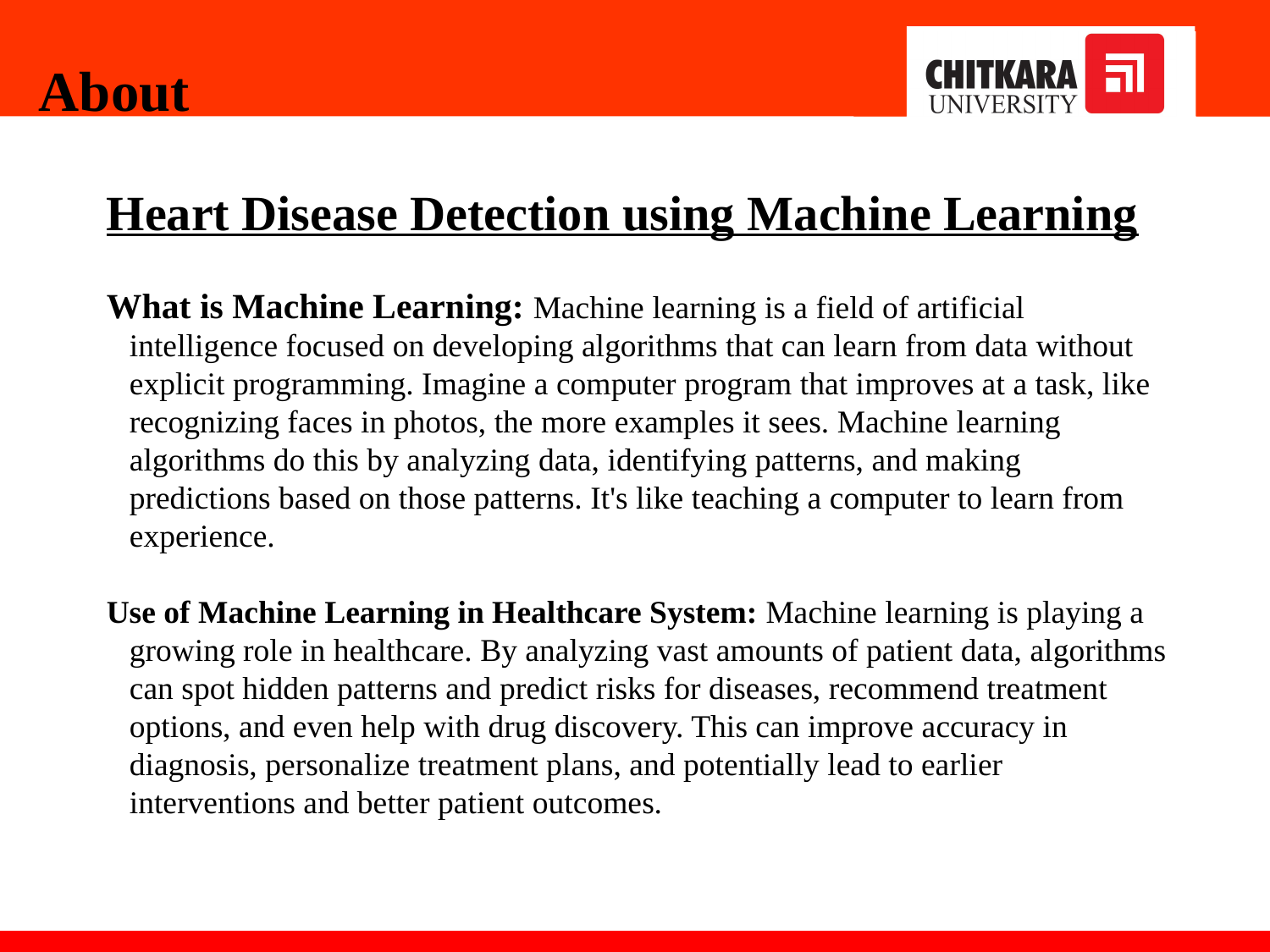

About

Heart Disease Detection using Machine Learning

What is Machine Learning: Machine learning is a field of artificial intelligence focused on developing algorithms that can learn from data without explicit programming. Imagine a computer program that improves at a task, like recognizing faces in photos, the more examples it sees. Machine learning algorithms do this by analyzing data, identifying patterns, and making predictions based on those patterns. It's like teaching a computer to learn from experience.

Use of Machine Learning in Healthcare System: Machine learning is playing a growing role in healthcare. By analyzing vast amounts of patient data, algorithms can spot hidden patterns and predict risks for diseases, recommend treatment options, and even help with drug discovery. This can improve accuracy in diagnosis, personalize treatment plans, and potentially lead to earlier interventions and better patient outcomes.